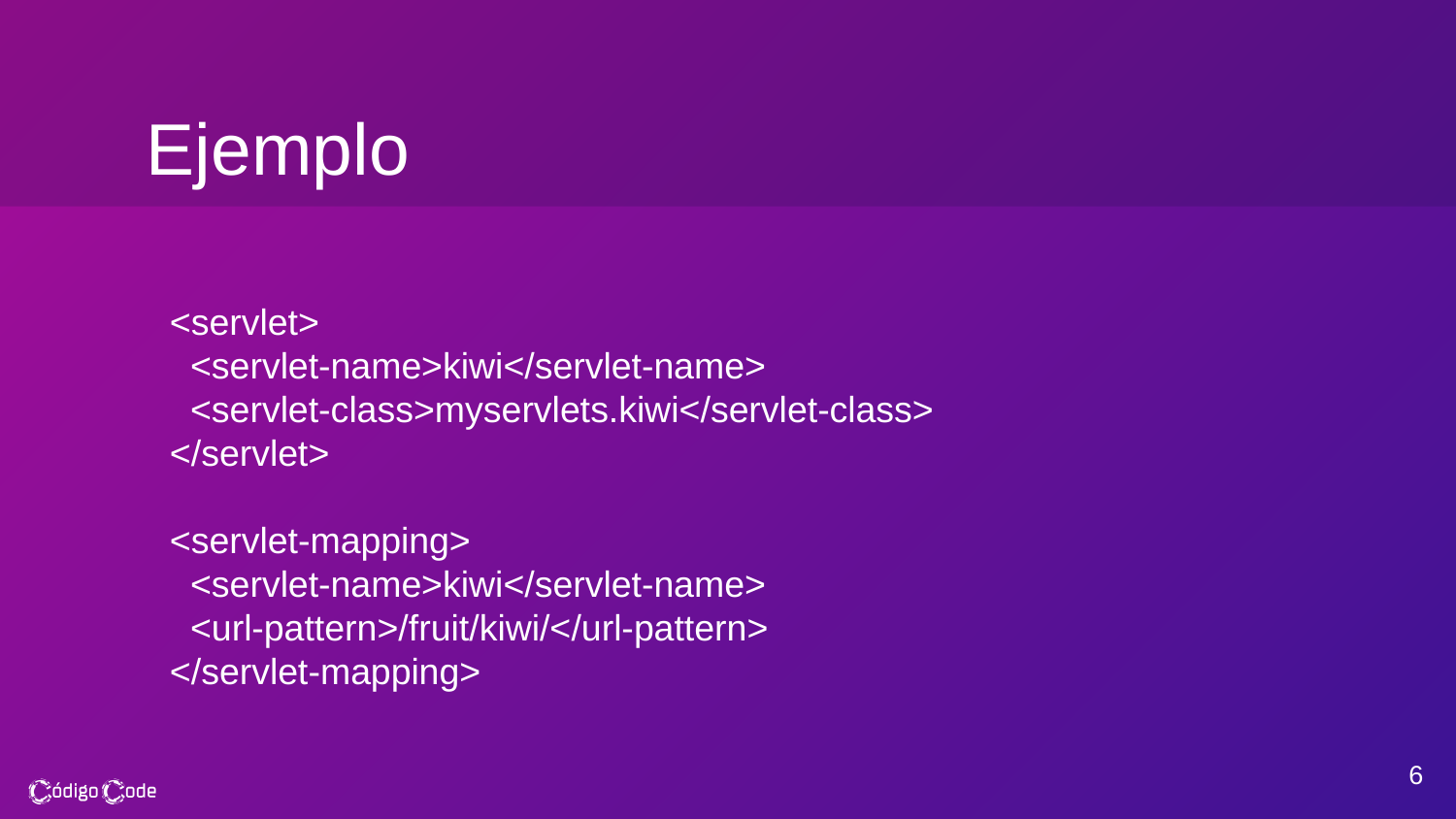

# Ejemplo
<servlet>
  <servlet-name>kiwi</servlet-name>
  <servlet-class>myservlets.kiwi</servlet-class>
</servlet>

<servlet-mapping>
  <servlet-name>kiwi</servlet-name>
  <url-pattern>/fruit/kiwi/</url-pattern>
</servlet-mapping>

6